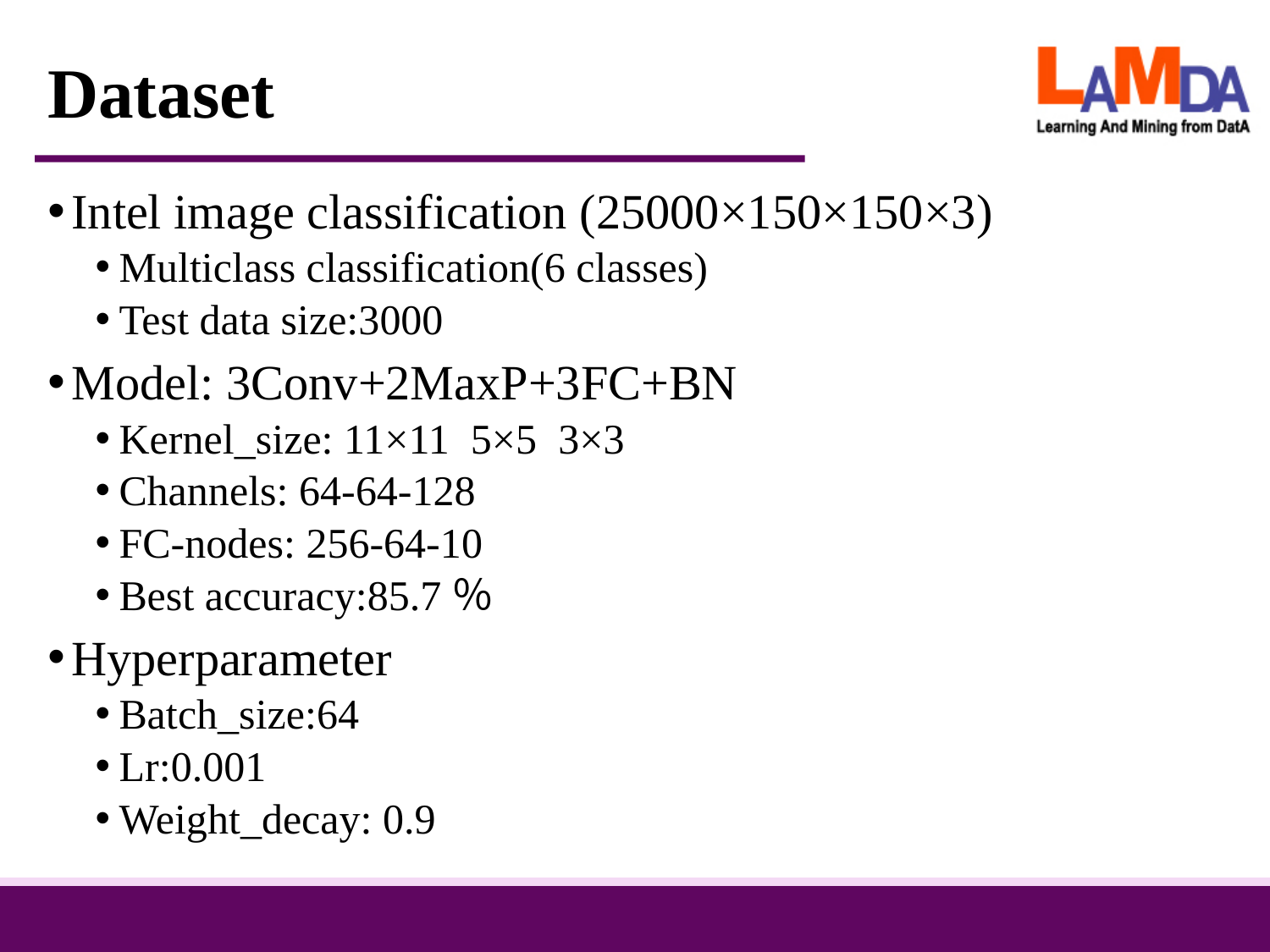

# Dataset
Intel image classification (25000×150×150×3)
Multiclass classification(6 classes)
Test data size:3000
Model: 3Conv+2MaxP+3FC+BN
Kernel_size: 11×11  5×5  3×3
Channels: 64-64-128
FC-nodes: 256-64-10
Best accuracy:85.7％
Hyperparameter
Batch_size:64
Lr:0.001
Weight_decay: 0.9